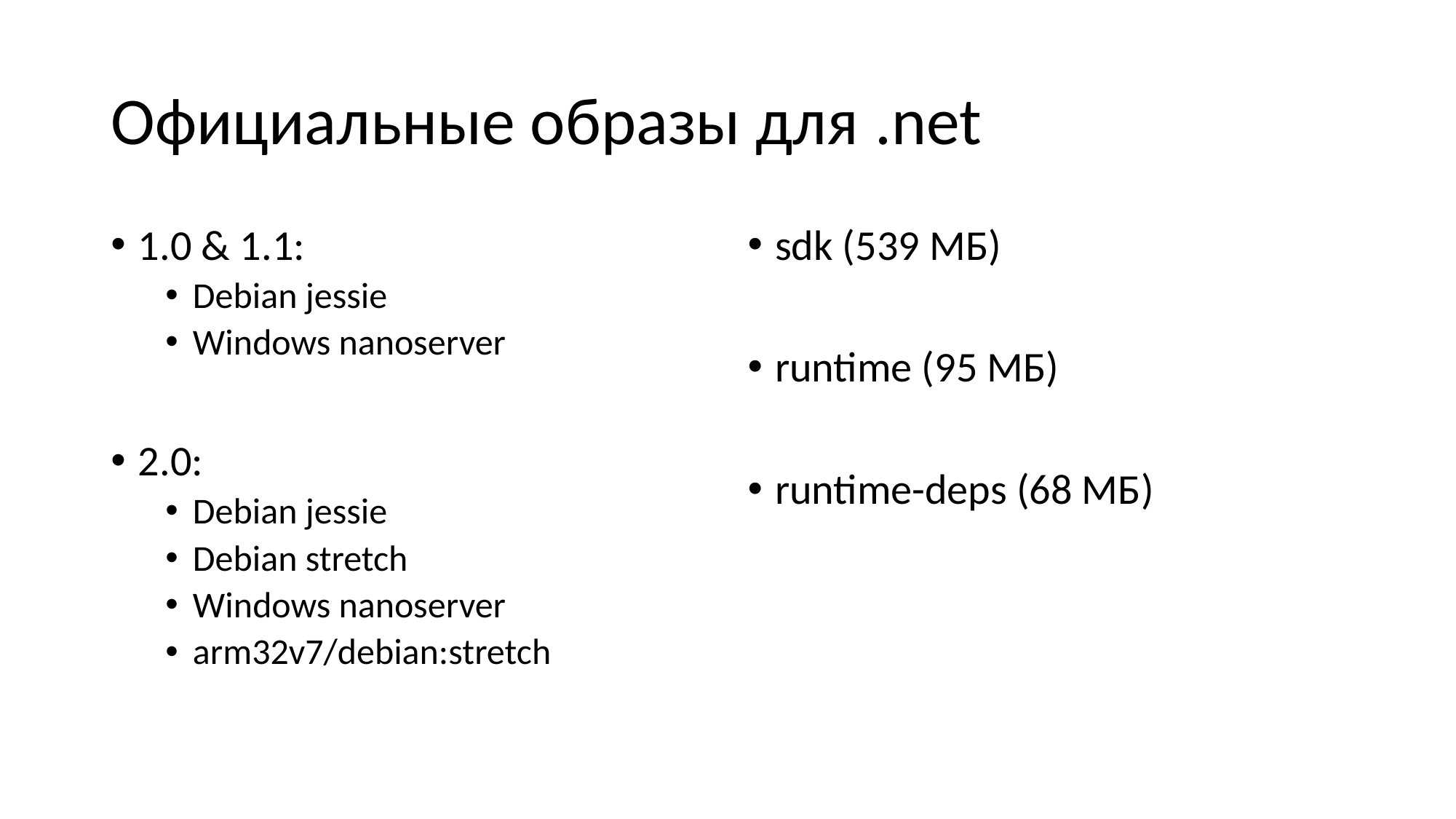

# Официальные образы для .net
1.0 & 1.1:
Debian jessie
Windows nanoserver

2.0:
Debian jessie
Debian stretch
Windows nanoserver
arm32v7/debian:stretch

sdk (539 МБ)

runtime (95 МБ)

runtime-deps (68 МБ)